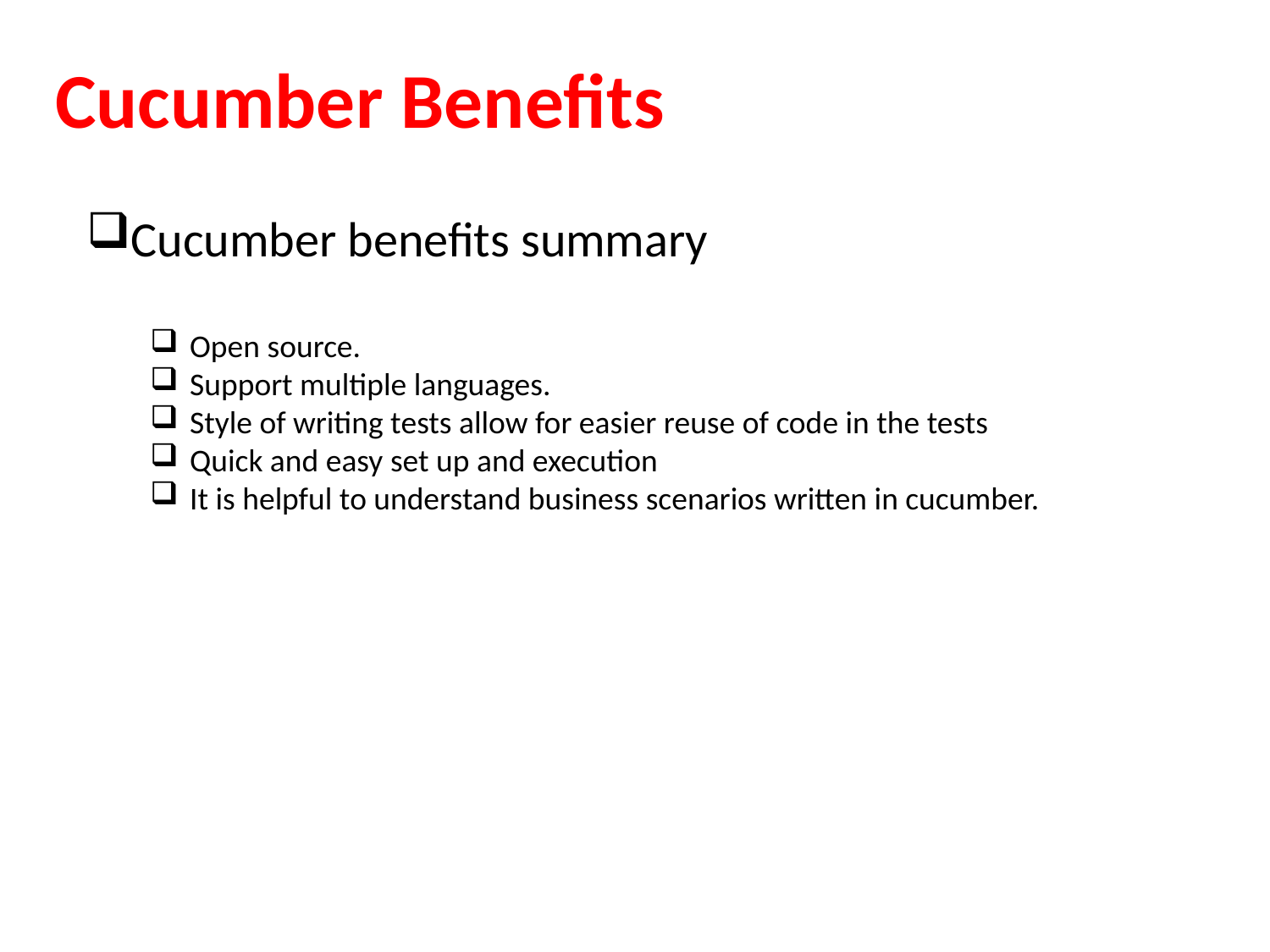

# Cucumber Benefits
Cucumber benefits summary

Open source.
Support multiple languages.
Style of writing tests allow for easier reuse of code in the tests
Quick and easy set up and execution
It is helpful to understand business scenarios written in cucumber.